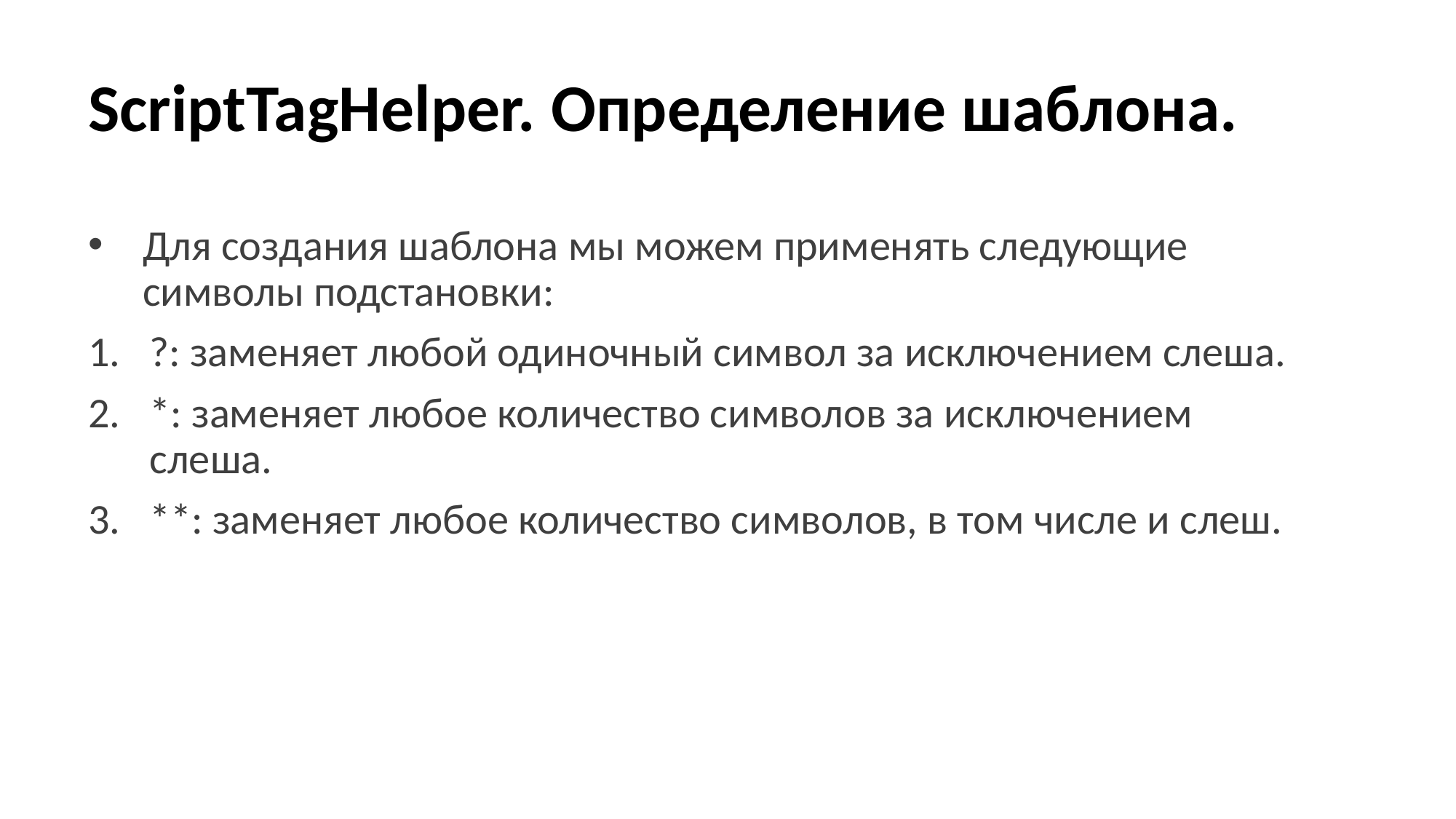

# ScriptTagHelper. Определение шаблона.
Для создания шаблона мы можем применять следующие символы подстановки:
?: заменяет любой одиночный символ за исключением слеша.
*: заменяет любое количество символов за исключением слеша.
**: заменяет любое количество символов, в том числе и слеш.